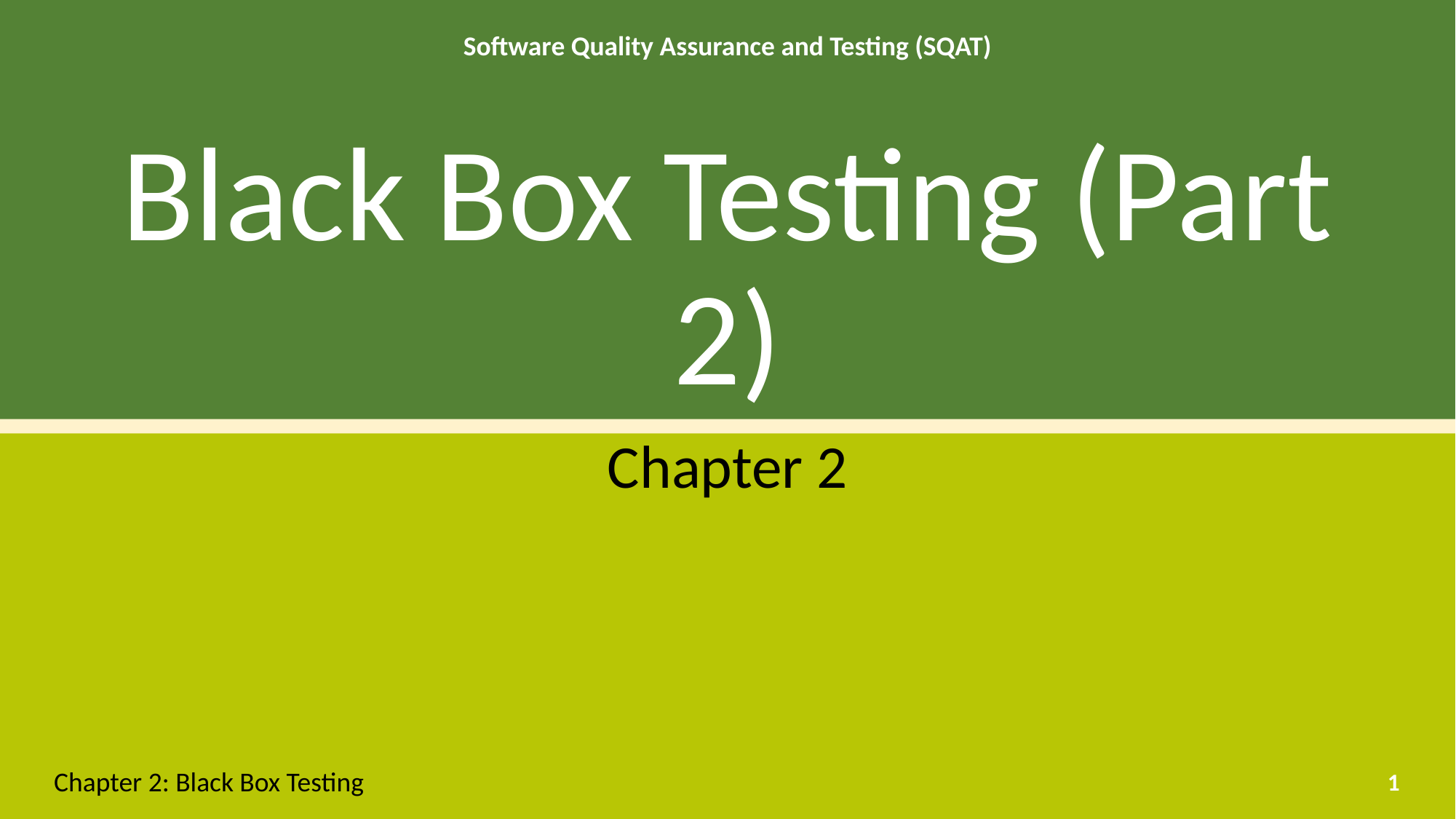

# Black Box Testing (Part 2)
Chapter 2
Chapter 2: Black Box Testing
1